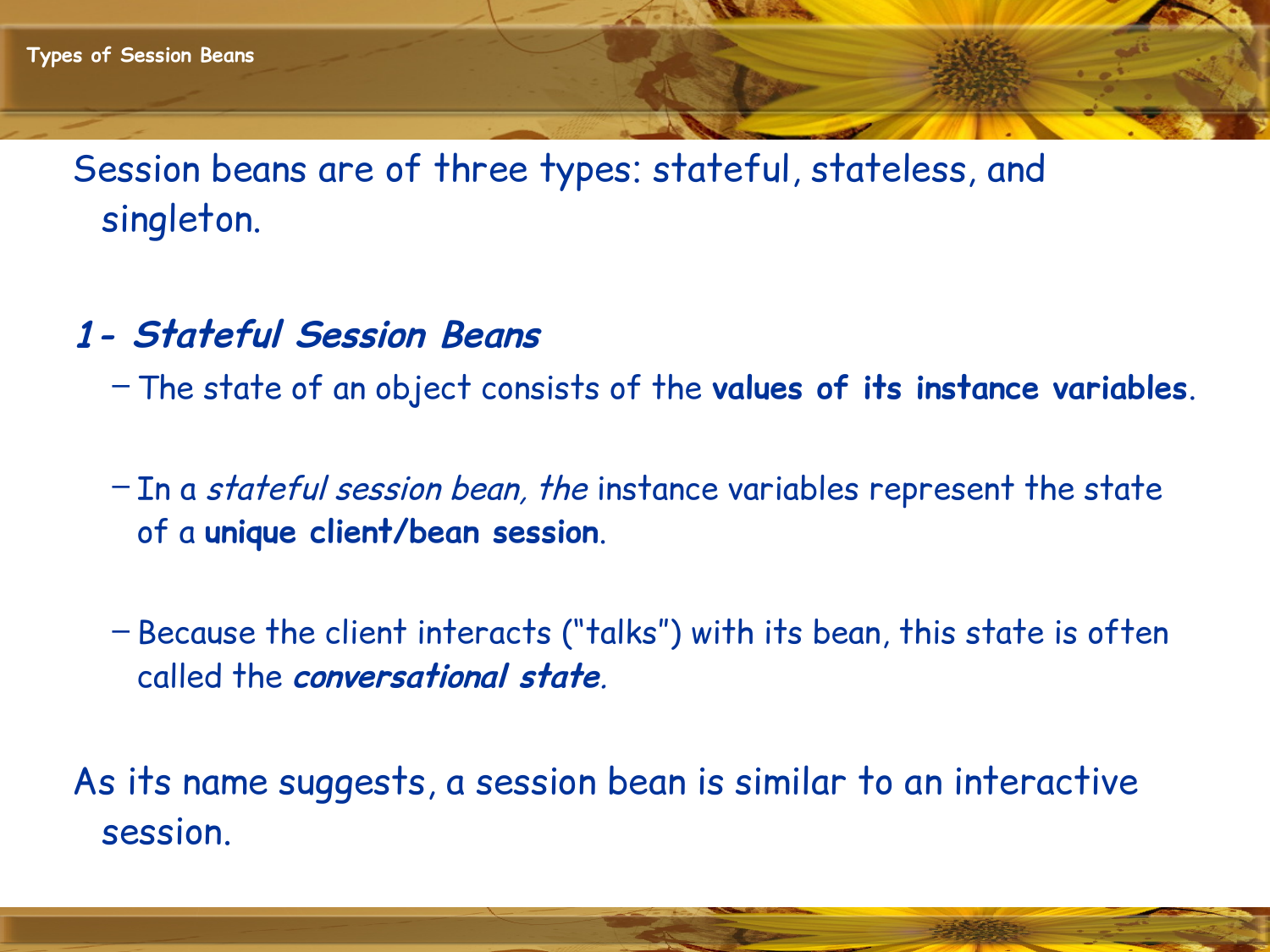

# Types of Session Beans
Session beans are of three types: stateful, stateless, and singleton.

1- Stateful Session Beans
The state of an object consists of the values of its instance variables.

In a stateful session bean, the instance variables represent the state of a unique client/bean session.

Because the client interacts (“talks”) with its bean, this state is often called the conversational state.

As its name suggests, a session bean is similar to an interactive session.